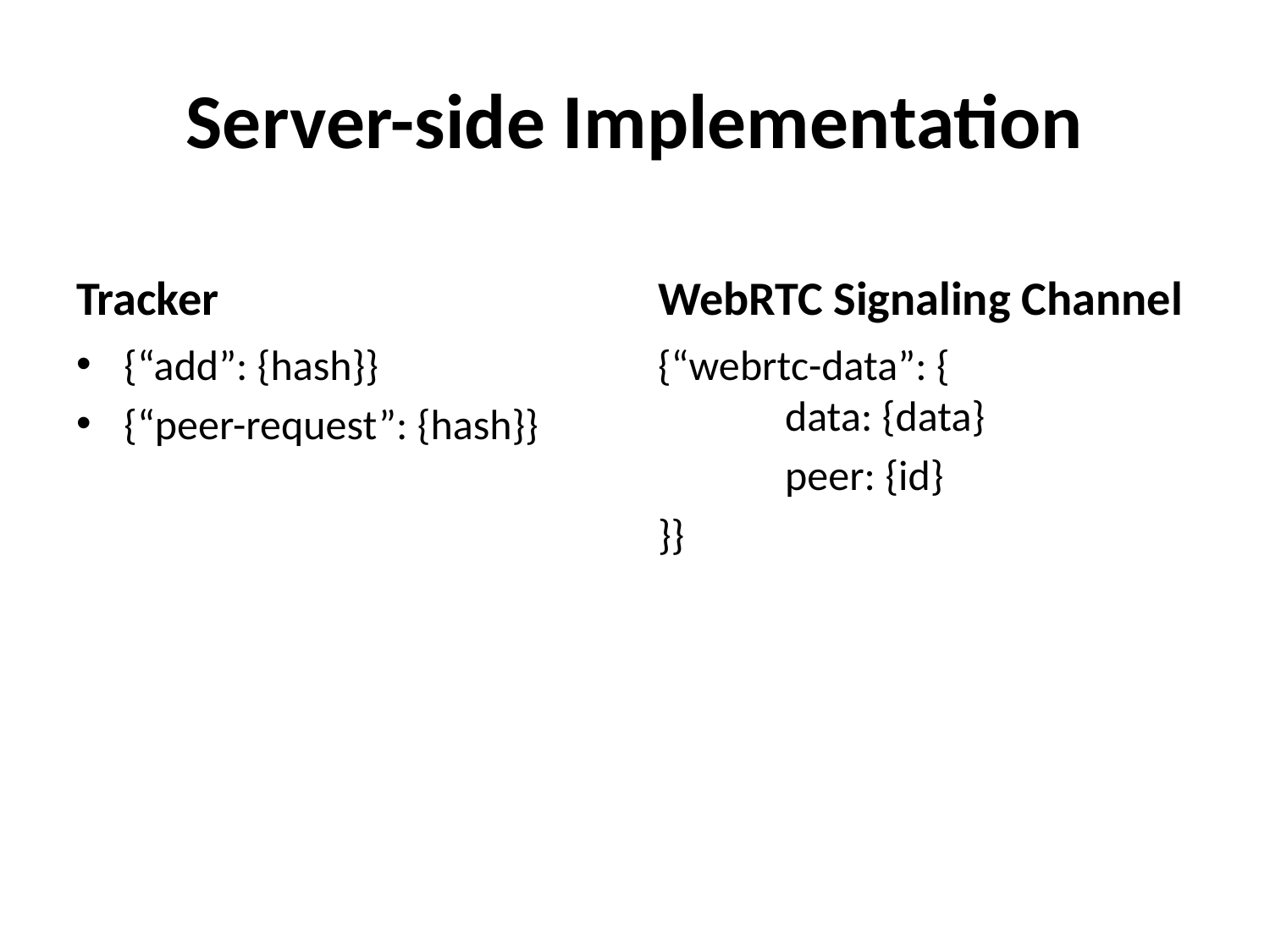

# Server-side Implementation
Tracker
WebRTC Signaling Channel
{“add”: {hash}}
{“peer-request”: {hash}}
{“webrtc-data”: {
	data: {data}
	peer: {id}
}}